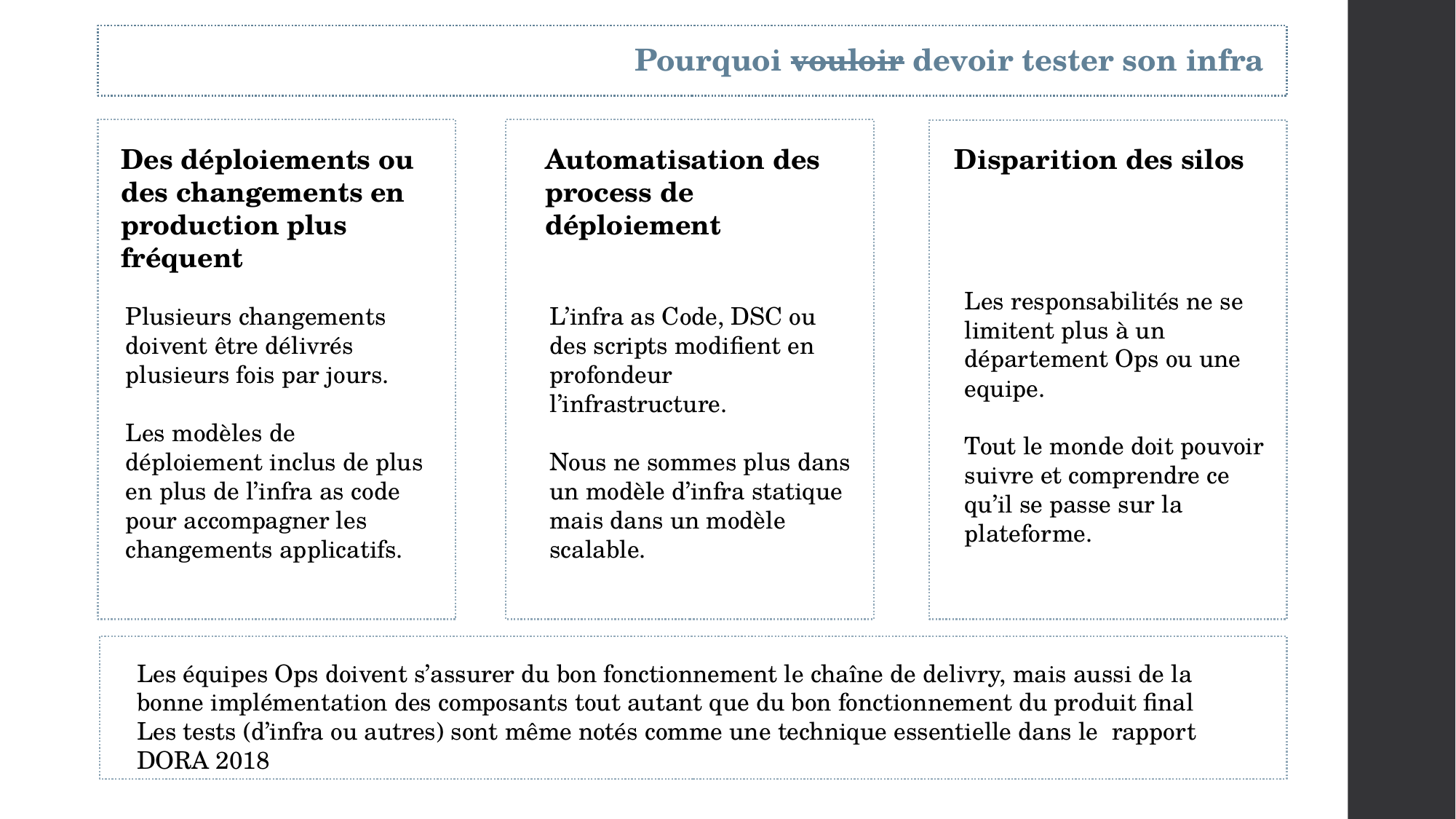

Pourquoi vouloir devoir tester son infra

Des déploiements ou des changements en production plus fréquent
Automatisation des process de déploiement
Disparition des silos
Les responsabilités ne se limitent plus à un département Ops ou une equipe.

Tout le monde doit pouvoir suivre et comprendre ce qu’il se passe sur la plateforme.

Plusieurs changements doivent être délivrés plusieurs fois par jours.

Les modèles de déploiement inclus de plus en plus de l’infra as code pour accompagner les changements applicatifs.
L’infra as Code, DSC ou des scripts modifient en profondeur l’infrastructure.

Nous ne sommes plus dans un modèle d’infra statique  mais dans un modèle scalable.

Les équipes Ops doivent s’assurer du bon fonctionnement le chaîne de delivry, mais aussi de la bonne implémentation des composants tout autant que du bon fonctionnement du produit final
Les tests (d’infra ou autres) sont même notés comme une technique essentielle dans le  rapport DORA 2018